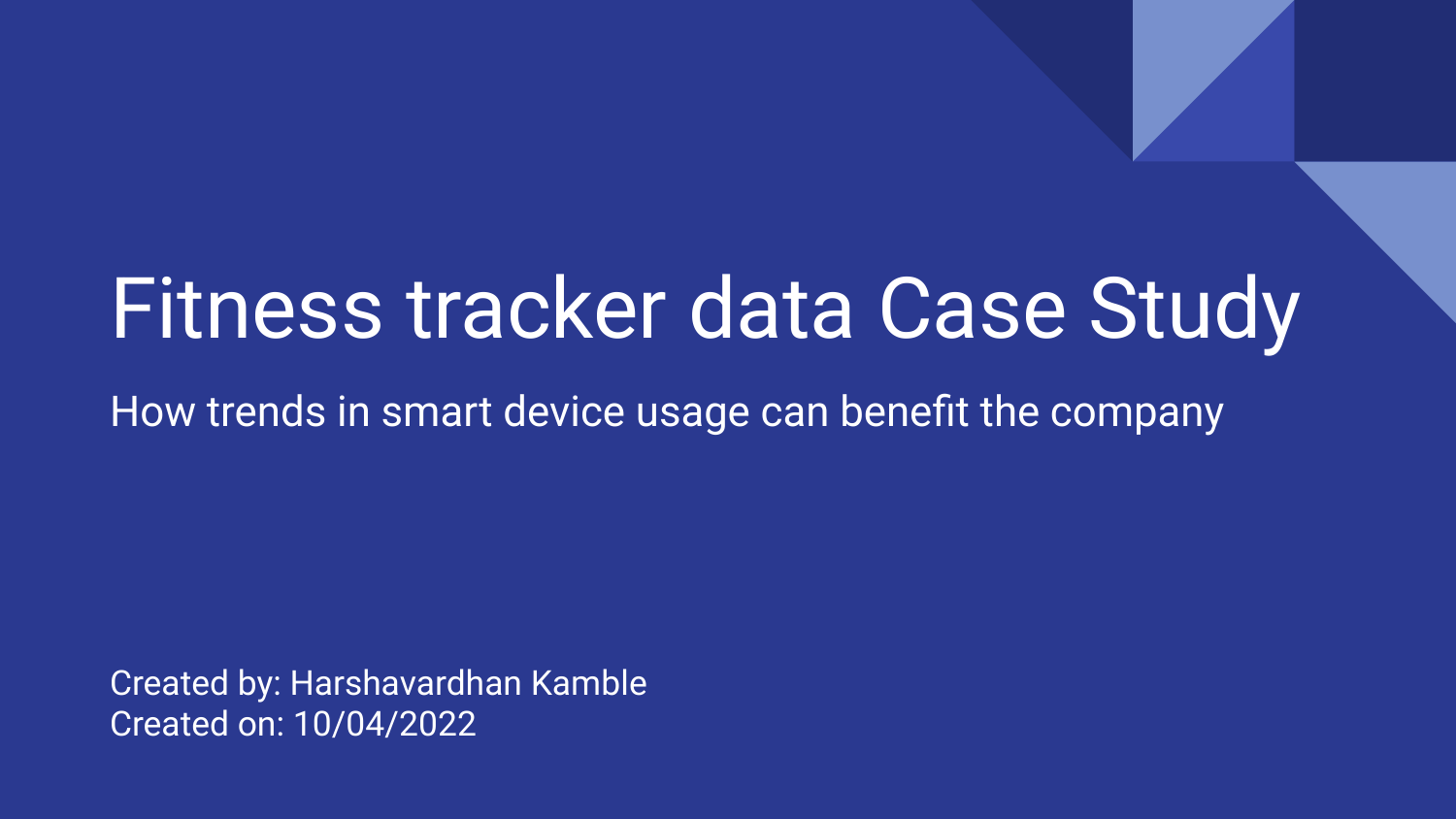

# Fitness tracker data Case Study
How trends in smart device usage can benefit the company

Created by: Harshavardhan Kamble
Created on: 10/04/2022